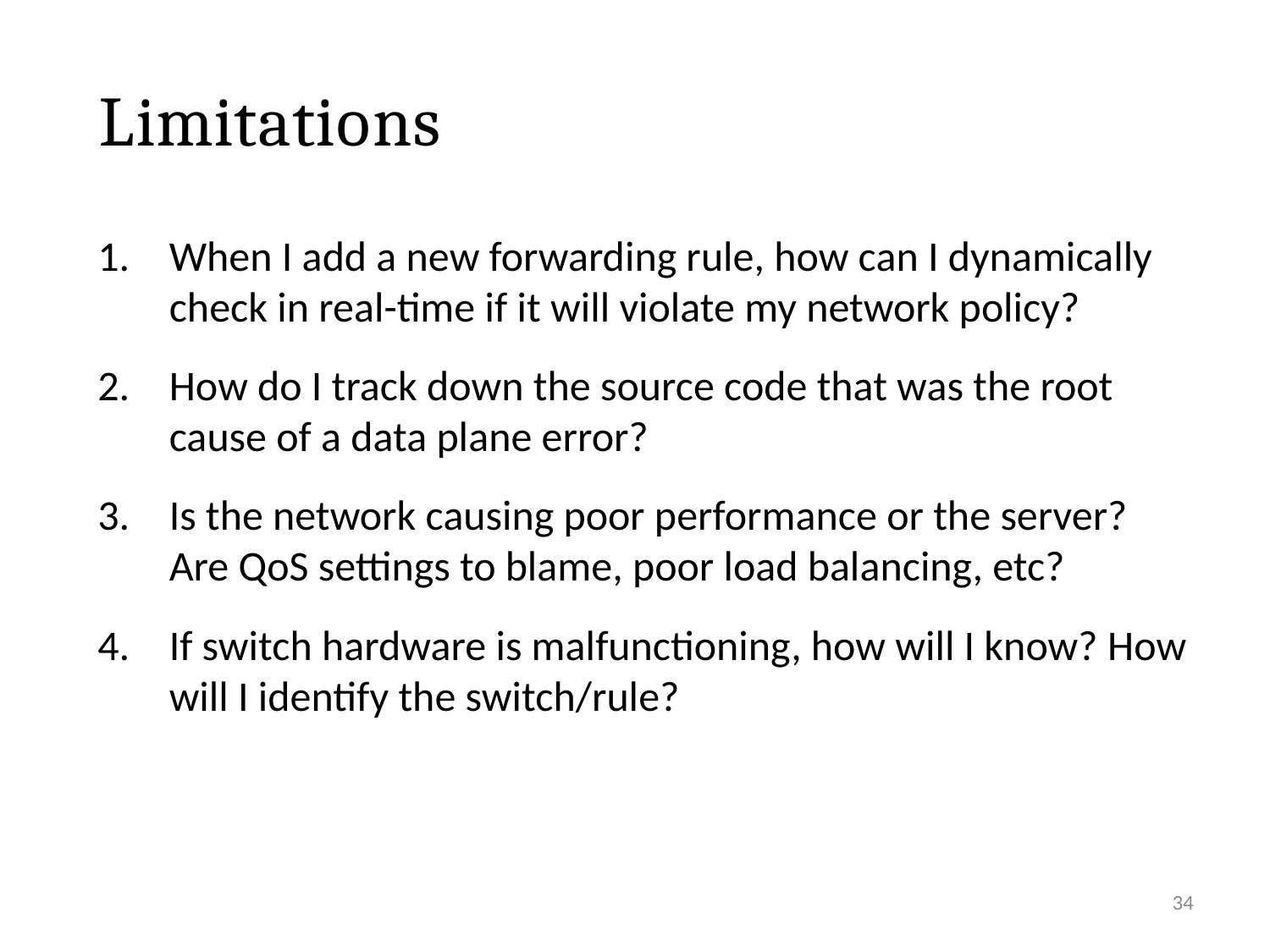

# Limitations
When I add a new forwarding rule, how can I dynamically check in real-time if it will violate my network policy?

How do I track down the source code that was the root cause of a data plane error?

Is the network causing poor performance or the server? Are QoS settings to blame, poor load balancing, etc?

If switch hardware is malfunctioning, how will I know? How will I identify the switch/rule?

34